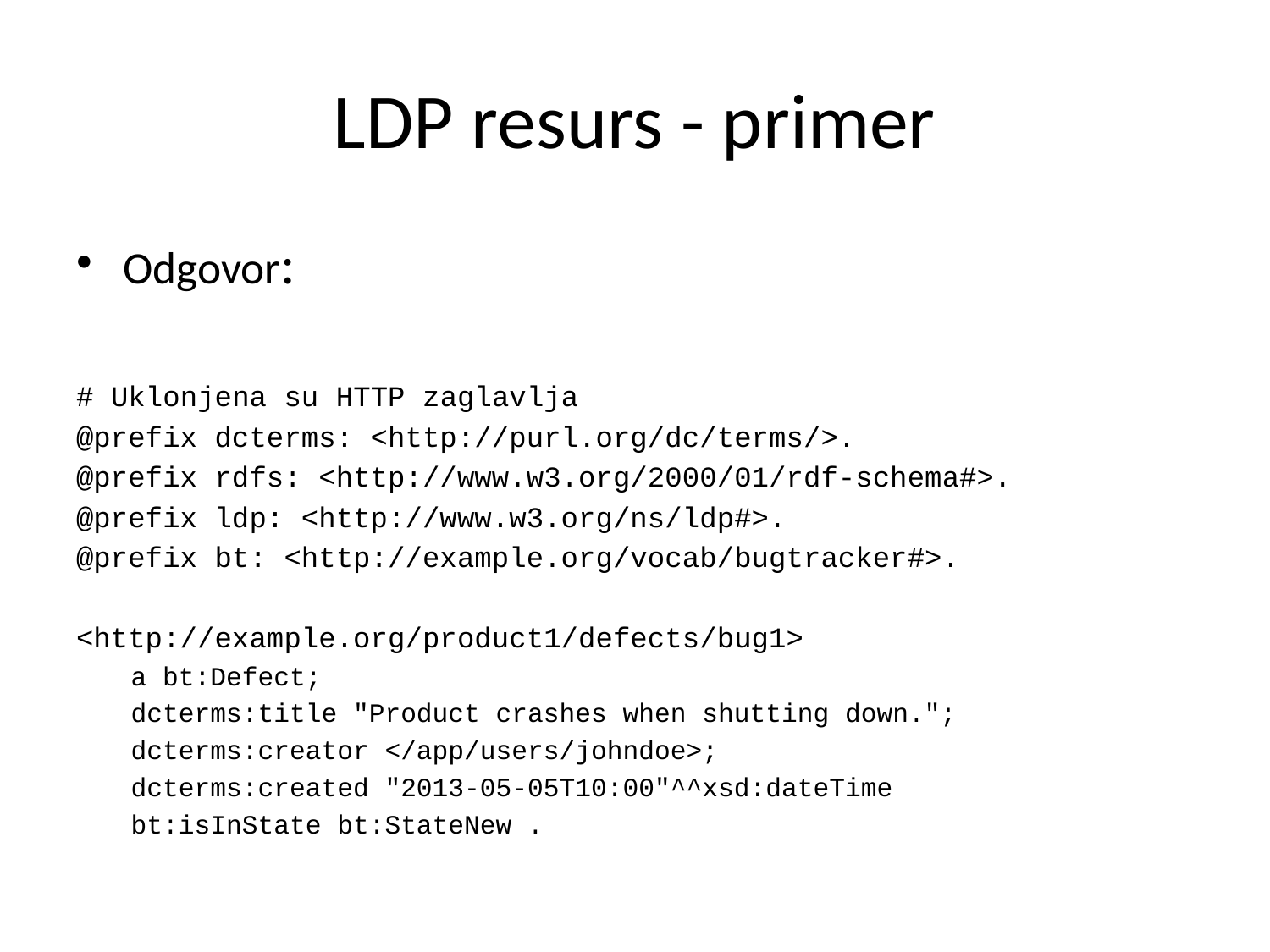

# LDP resurs - primer
Odgovor:

# Uklonjena su HTTP zaglavlja
@prefix dcterms: <http://purl.org/dc/terms/>.
@prefix rdfs: <http://www.w3.org/2000/01/rdf-schema#>.
@prefix ldp: <http://www.w3.org/ns/ldp#>.
@prefix bt: <http://example.org/vocab/bugtracker#>.

<http://example.org/product1/defects/bug1>
a bt:Defect;
dcterms:title "Product crashes when shutting down.";
dcterms:creator </app/users/johndoe>;
dcterms:created "2013-05-05T10:00"^^xsd:dateTime
bt:isInState bt:StateNew .